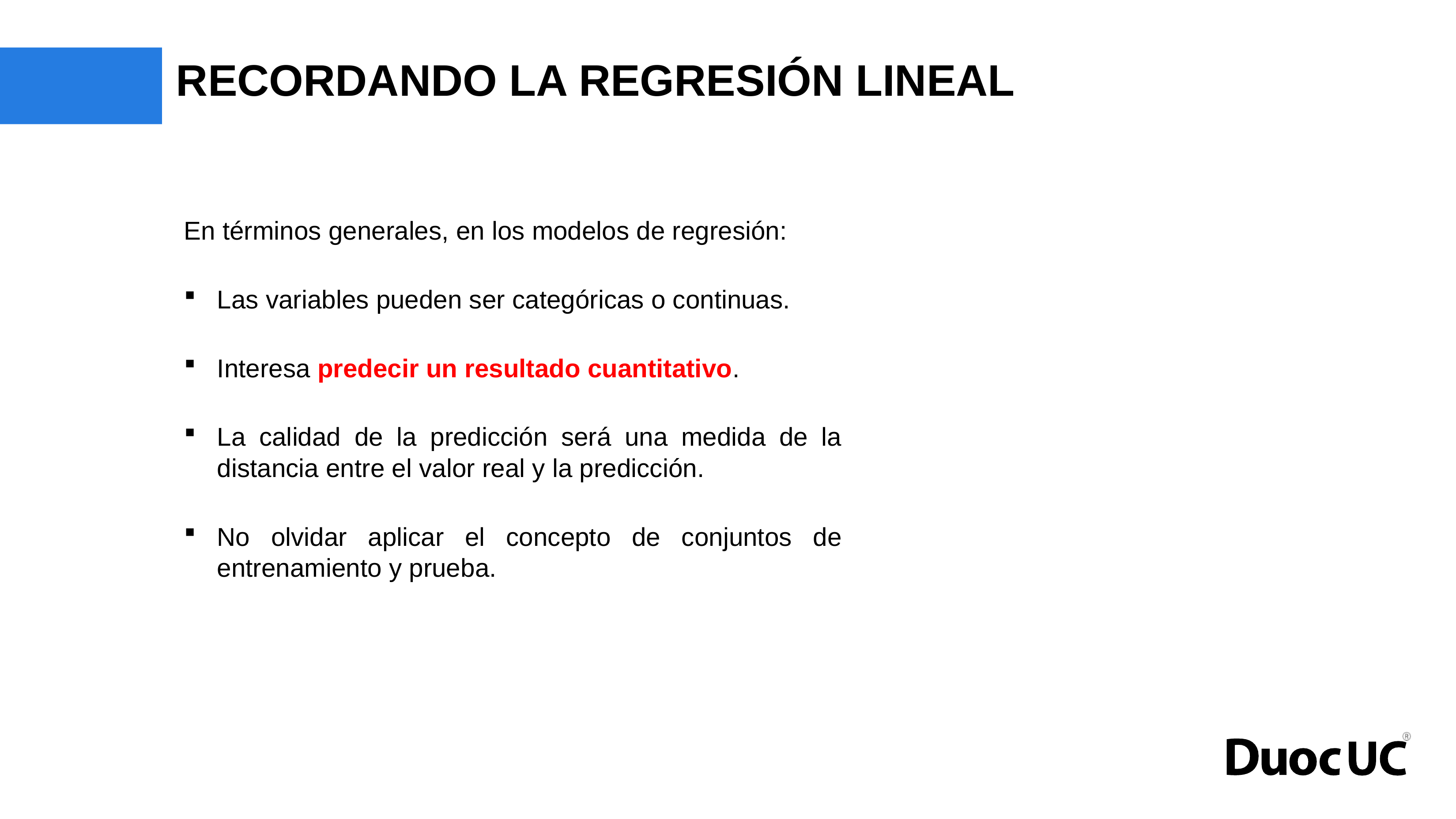

# RECORDANDO LA REGRESIÓN LINEAL
En términos generales, en los modelos de regresión:

Las variables pueden ser categóricas o continuas.

Interesa predecir un resultado cuantitativo.

La calidad de la predicción será una medida de la distancia entre el valor real y la predicción.

No olvidar aplicar el concepto de conjuntos de entrenamiento y prueba.